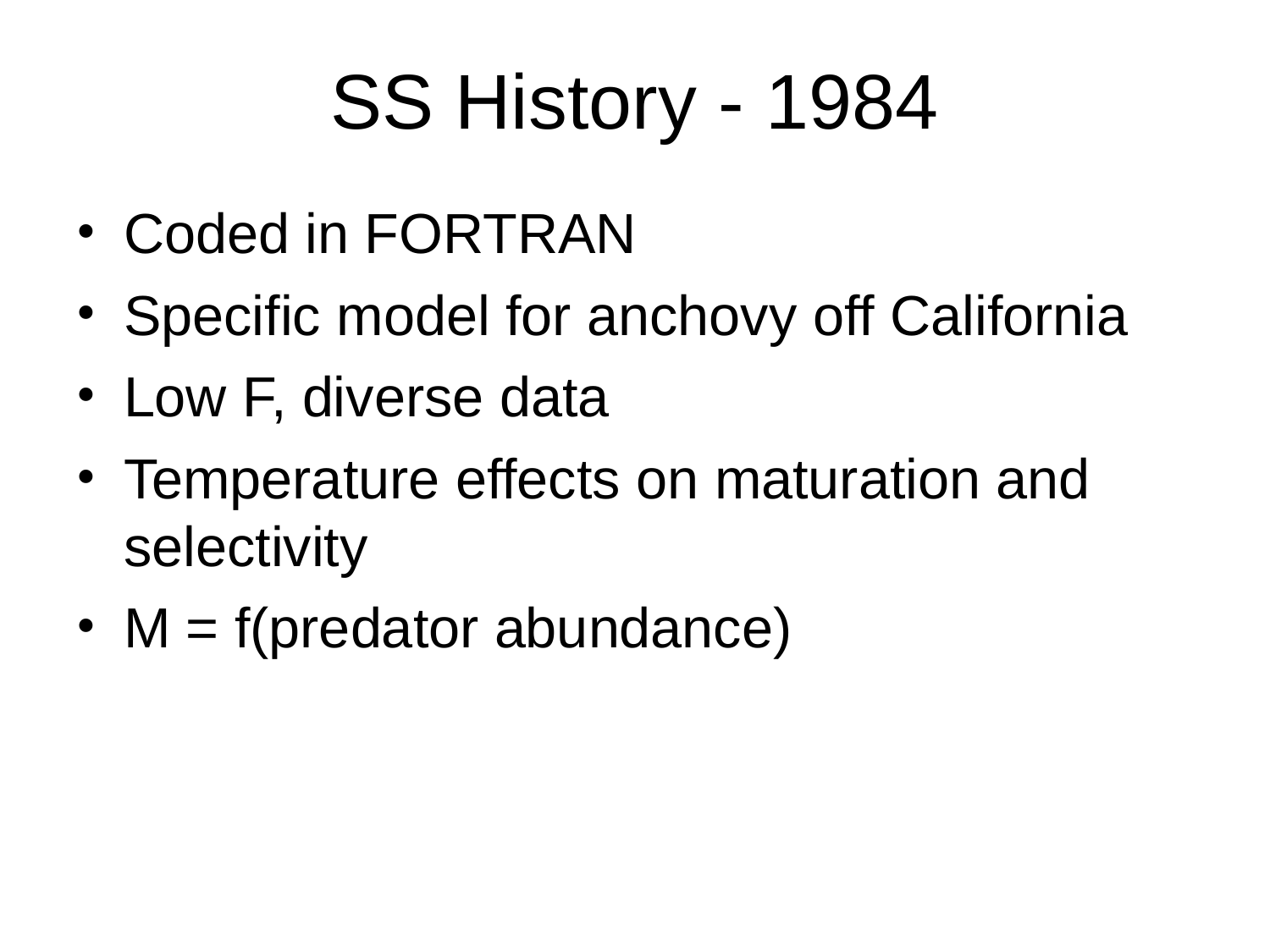

# SS History - 1984
Coded in FORTRAN
Specific model for anchovy off California
Low F, diverse data
Temperature effects on maturation and selectivity
M = f(predator abundance)